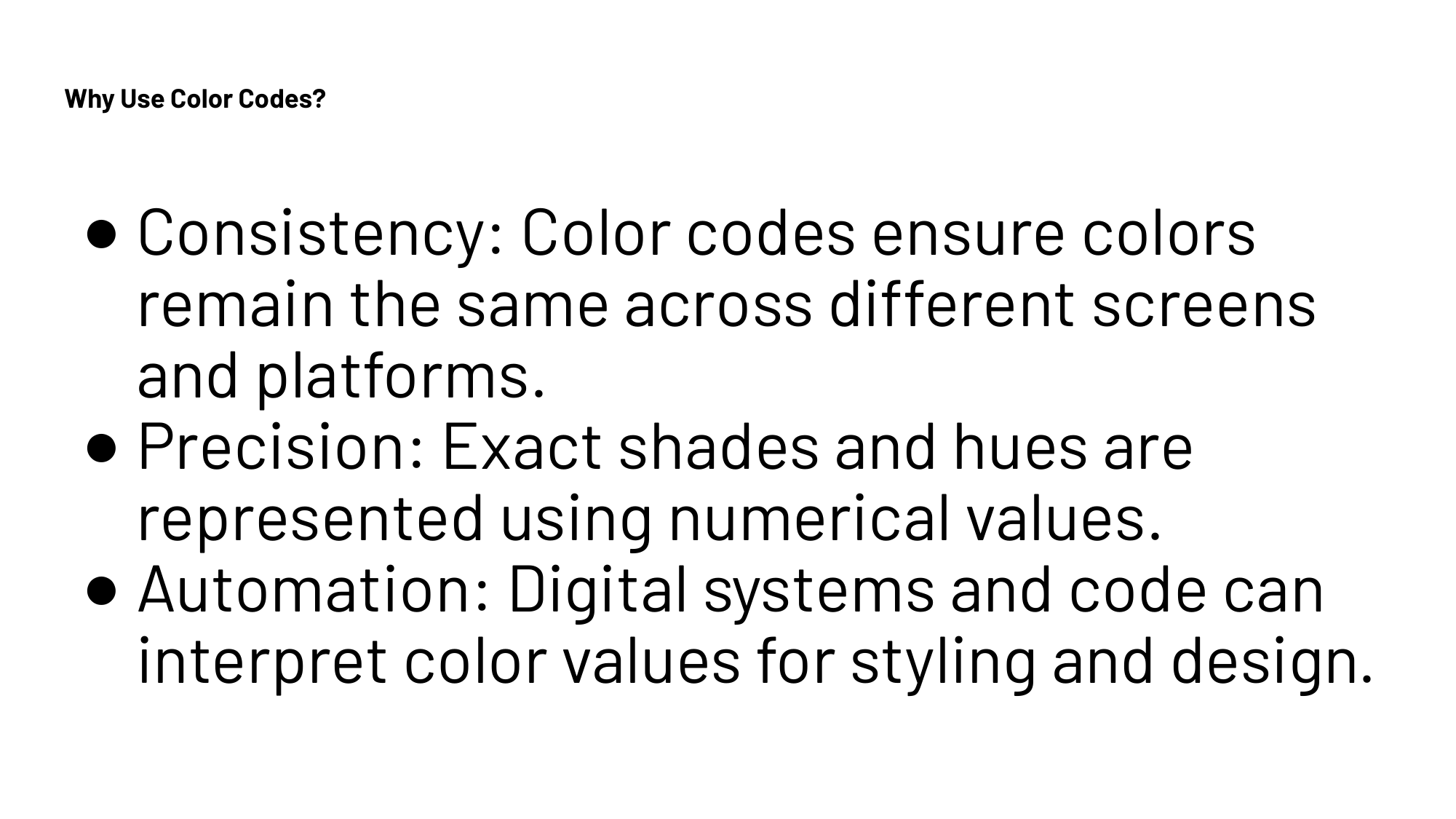

# Why Use Color Codes?
Consistency: Color codes ensure colors remain the same across different screens and platforms.
Precision: Exact shades and hues are represented using numerical values.
Automation: Digital systems and code can interpret color values for styling and design.